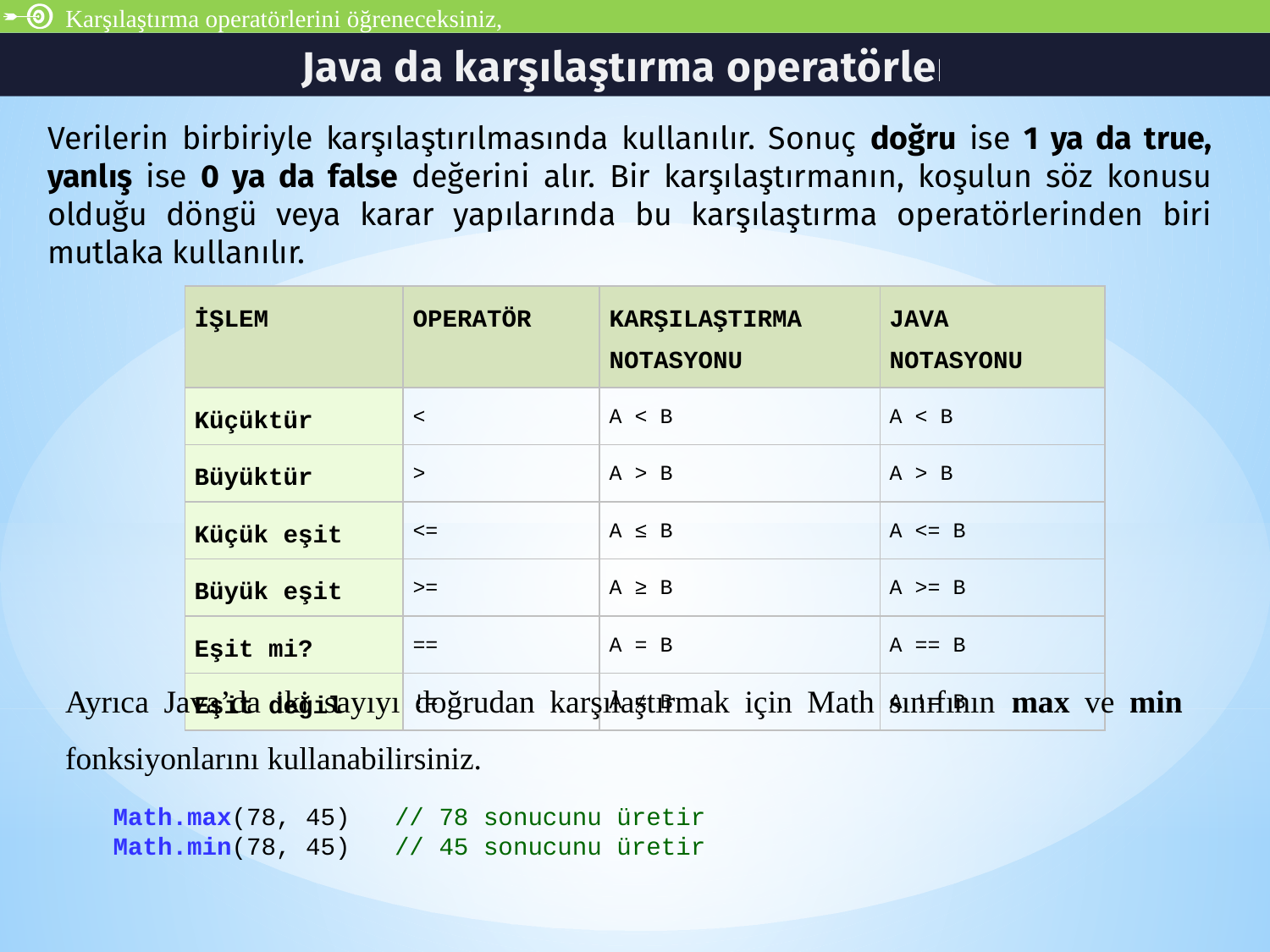

Karşılaştırma operatörlerini öğreneceksiniz,

Java da karşılaştırma operatörleri
Verilerin birbiriyle karşılaştırılmasında kullanılır. Sonuç doğru ise 1 ya da true, yanlış ise 0 ya da false değerini alır. Bir karşılaştırmanın, koşulun söz konusu olduğu döngü veya karar yapılarında bu karşılaştırma operatörlerinden biri mutlaka kullanılır.
| İŞLEM | OPERATÖR | KARŞILAŞTIRMA NOTASYONU | JAVA NOTASYONU |
| --- | --- | --- | --- |
| Küçüktür | < | A < B | A < B |
| Büyüktür | > | A > B | A > B |
| Küçük eşit | <= | A ≤ B | A <= B |
| Büyük eşit | >= | A ≥ B | A >= B |
| Eşit mi? | == | A = B | A == B |
| Eşit değil | != | A ≠ B | A != B |
Ayrıca Java’da iki sayıyı doğrudan karşılaştırmak için Math sınıfının max ve min fonksiyonlarını kullanabilirsiniz.
Math.max(78, 45)   // 78 sonucunu üretir
Math.min(78, 45)   // 45 sonucunu üretir